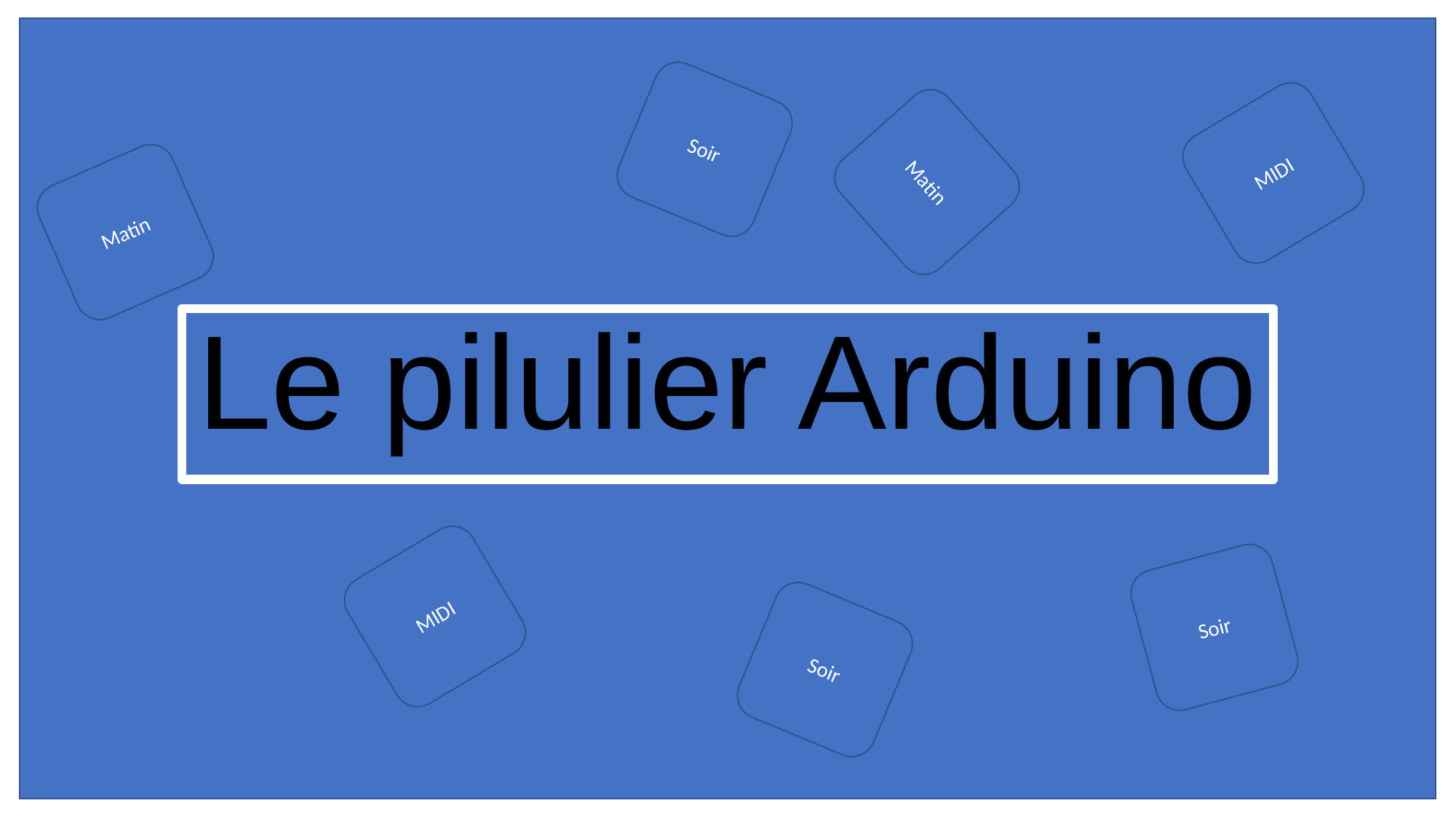

Soir
MIDI
Matin
#
Matin
Le pilulier Arduino
MIDI
Soir
Soir